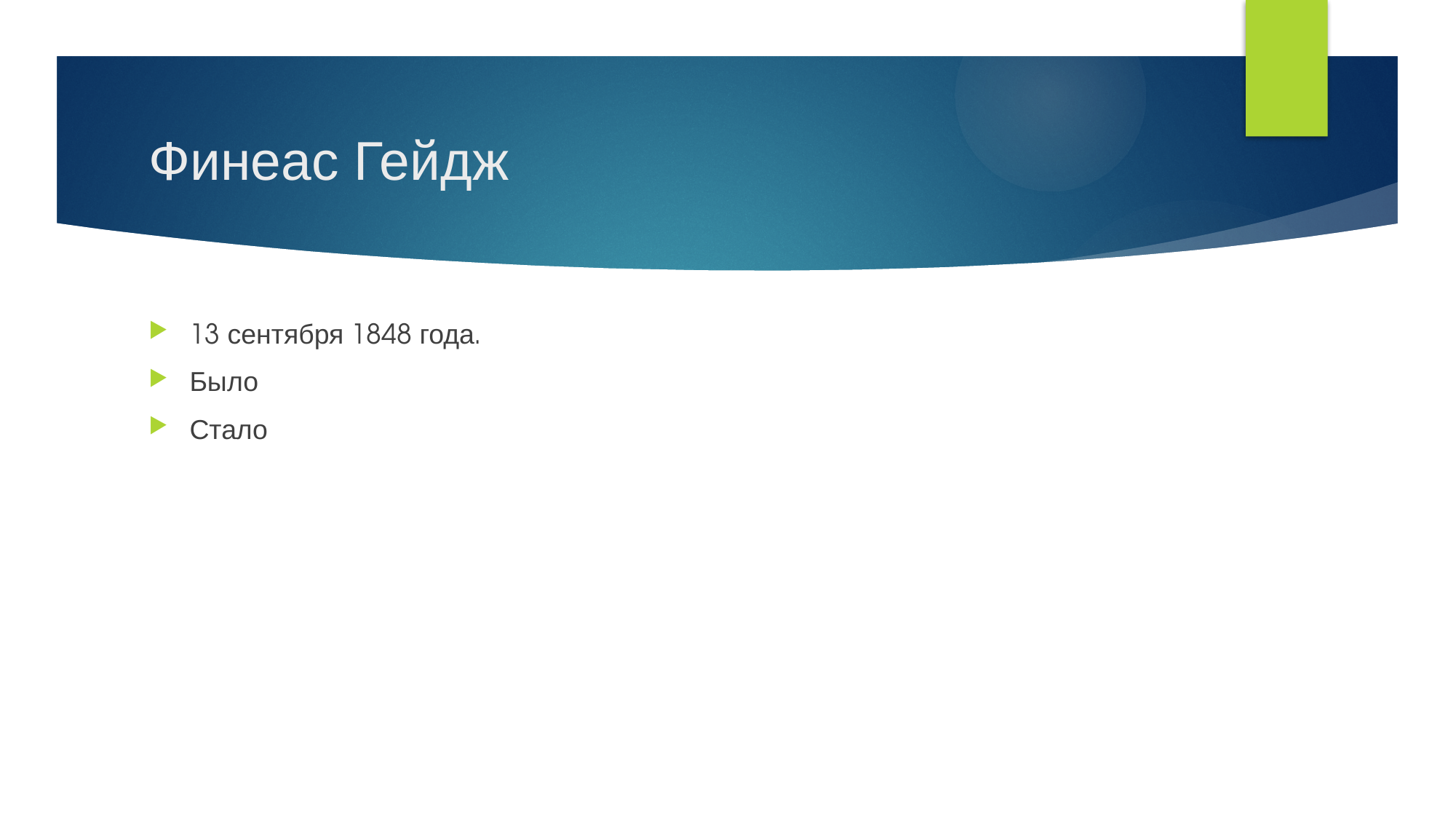

# Финеас Гейдж
13 сентября 1848 года.
Было
Стало